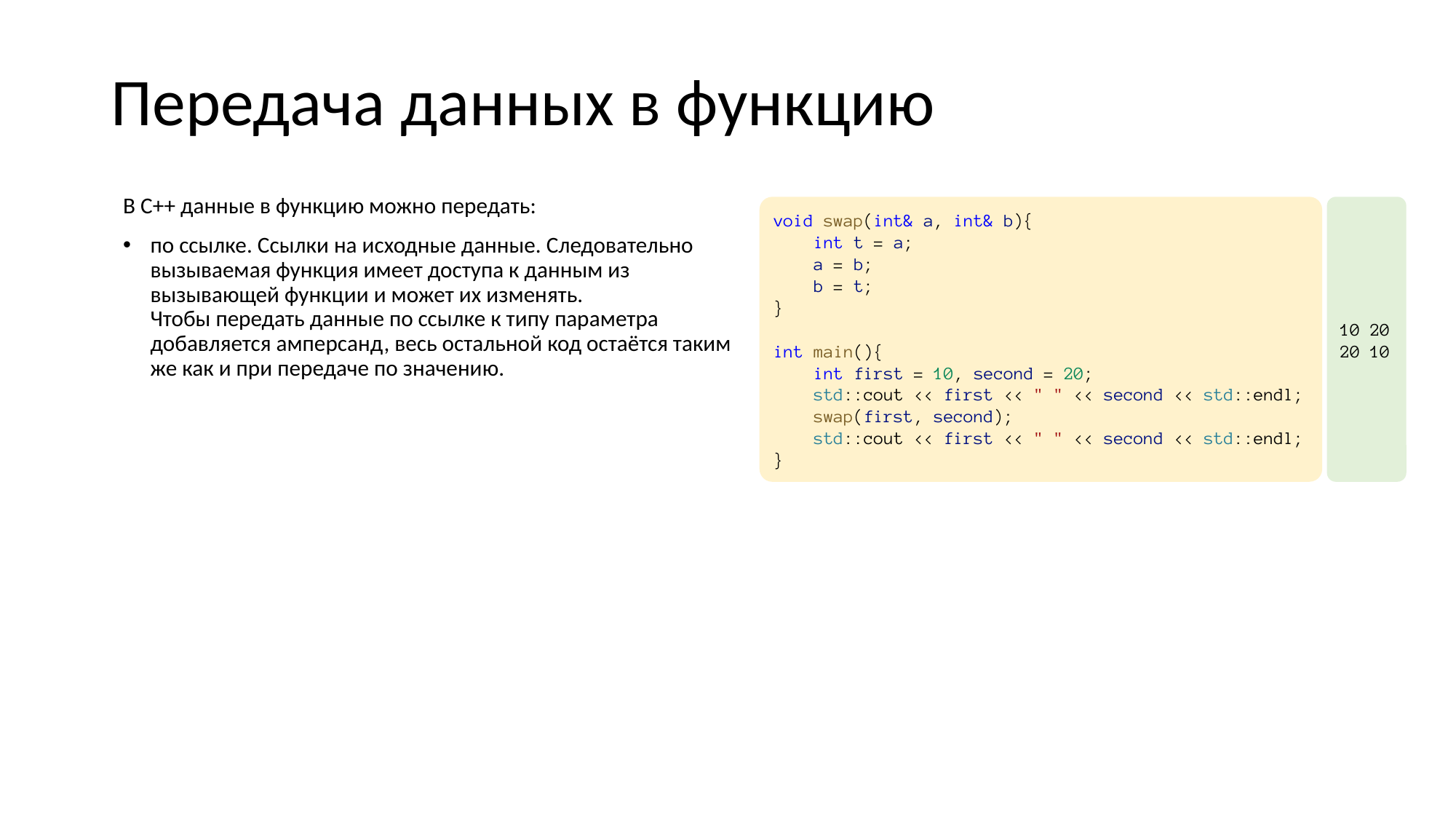

# Передача данных в функцию
В С++ данные в функцию можно передать:
по ссылке. Ссылки на исходные данные. Следовательно вызываемая функция имеет доступа к данным из вызывающей функции и может их изменять.
Чтобы передать данные по ссылке к типу параметра добавляется амперсанд, весь остальной код остаётся таким же как и при передаче по значению.

void swap(int& a, int& b){
    int t = a;
    a = b;
    b = t;
}
int main(){
    int first = 10, second = 20;
    std::cout << first << " " << second << std::endl;
    swap(first, second);
    std::cout << first << " " << second << std::endl;
}
10 20
20 10